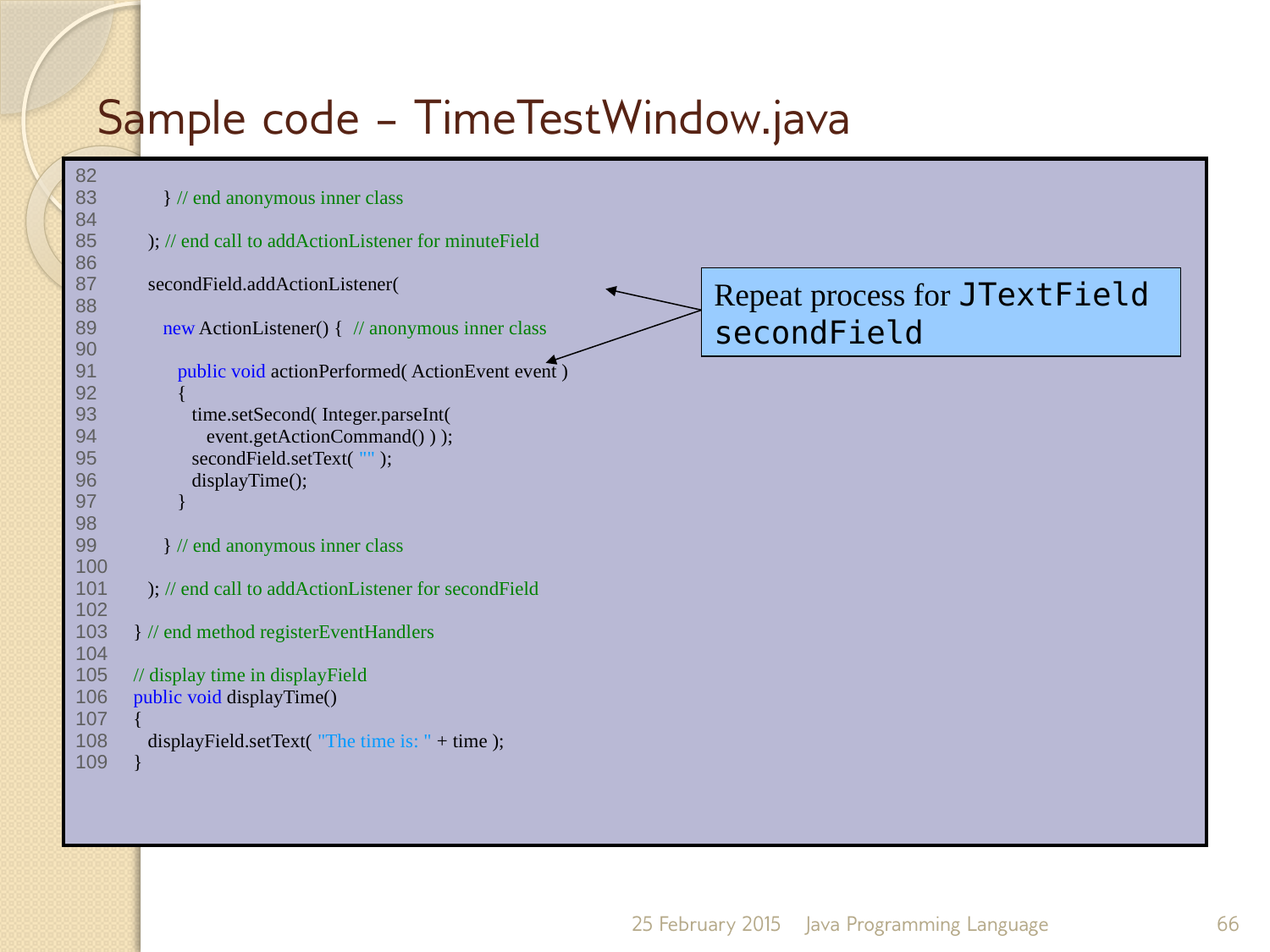

# Sample code – TimeTestWindow.java
| 82 83 } // end anonymous inner class 84 85 ); // end call to addActionListener for minuteField 86 87 secondField.addActionListener( 88 89 new ActionListener() { // anonymous inner class 90 91 public void actionPerformed( ActionEvent event ) 92 { 93 time.setSecond( Integer.parseInt( 94 event.getActionCommand() ) ); 95 secondField.setText( "" ); 96 displayTime(); 97 } 98 99 } // end anonymous inner class 100 101 ); // end call to addActionListener for secondField 102 103 } // end method registerEventHandlers 104 105 // display time in displayField 106 public void displayTime() 107 { 108 displayField.setText( "The time is: " + time ); 109 } |
| --- |
Repeat process for JTextField secondField

25 February 2015
Java Programming Language
66